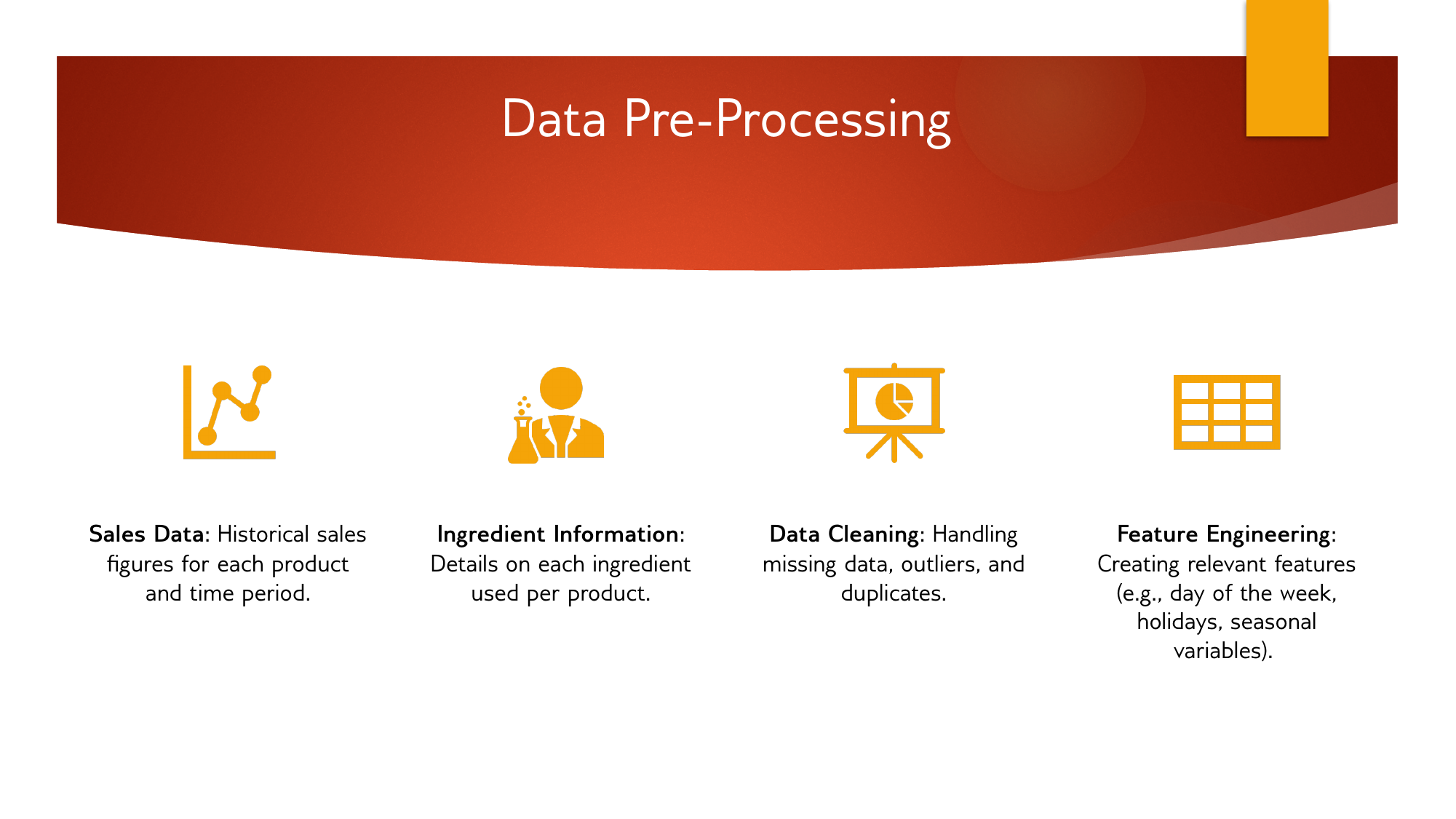

# Data Pre-Processing
Sales Data: Historical sales figures for each product and time period.
Ingredient Information: Details on each ingredient used per product.
Data Cleaning: Handling missing data, outliers, and duplicates.
Feature Engineering: Creating relevant features (e.g., day of the week, holidays, seasonal variables).